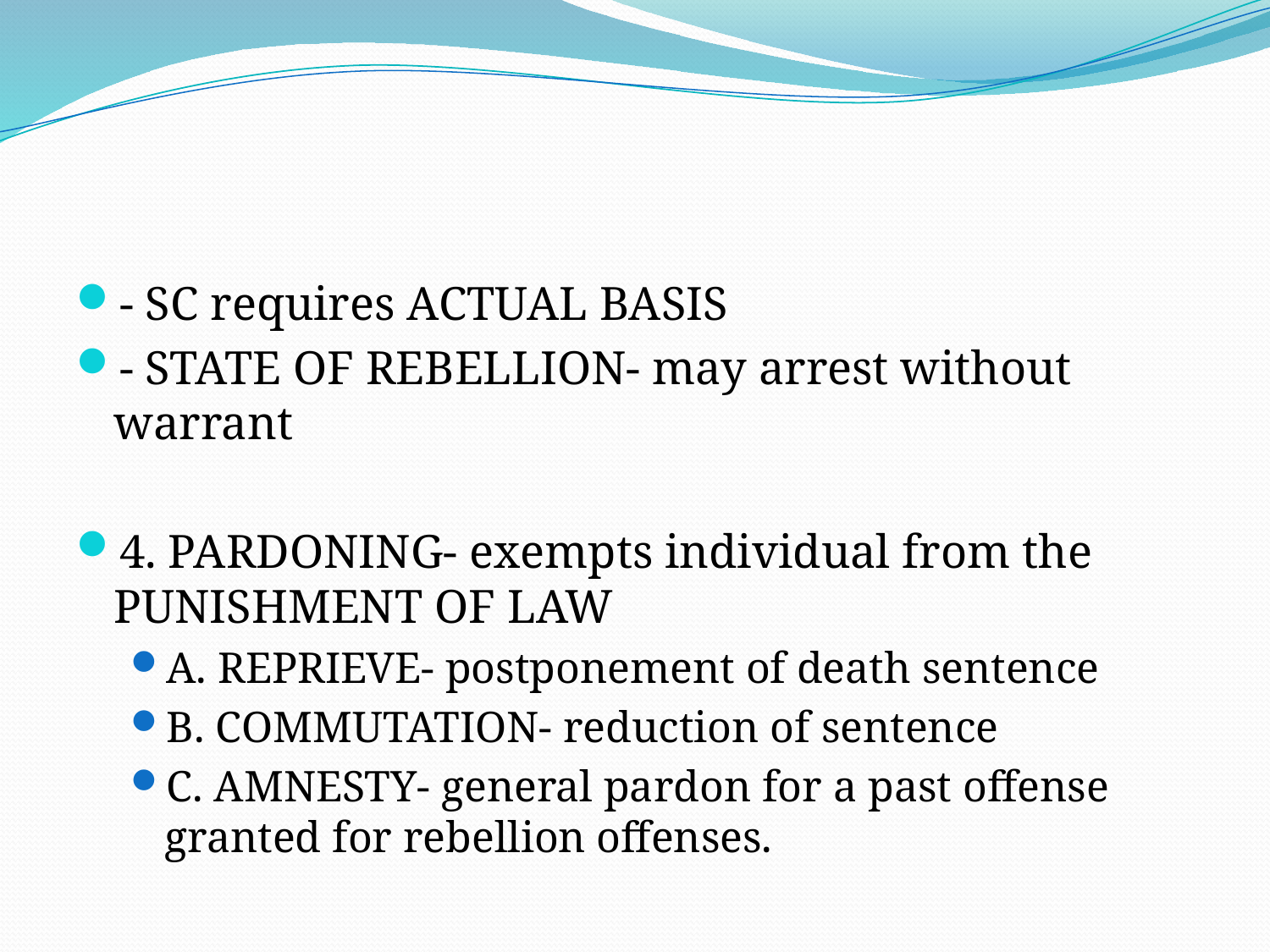

#
- SC requires ACTUAL BASIS
- STATE OF REBELLION- may arrest without warrant

4. PARDONING- exempts individual from the PUNISHMENT OF LAW
A. REPRIEVE- postponement of death sentence
B. COMMUTATION- reduction of sentence
C. AMNESTY- general pardon for a past offense granted for rebellion offenses.